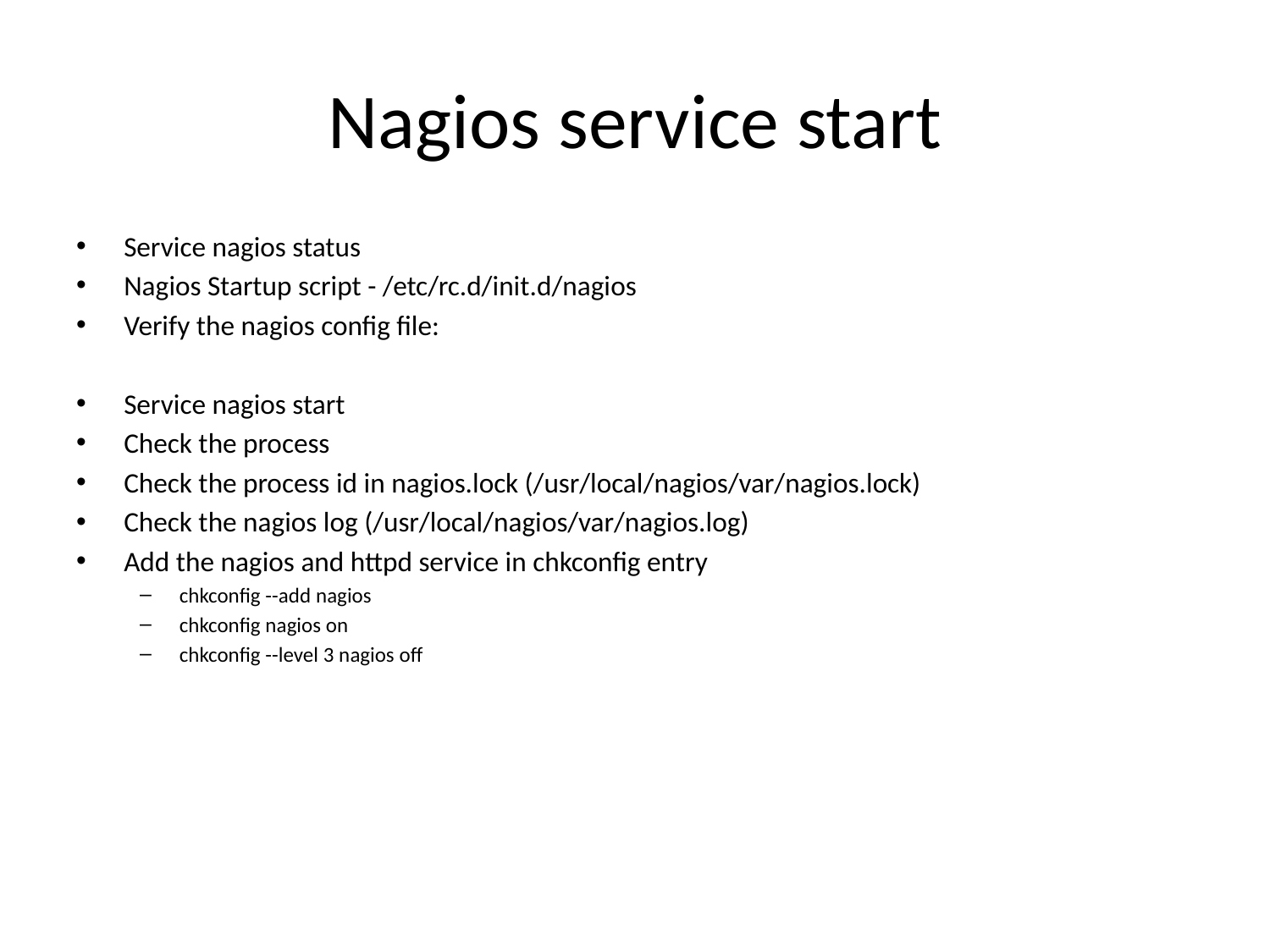

# Nagios service start
Service nagios status
Nagios Startup script - /etc/rc.d/init.d/nagios
Verify the nagios config file:

Service nagios start
Check the process
Check the process id in nagios.lock (/usr/local/nagios/var/nagios.lock)
Check the nagios log (/usr/local/nagios/var/nagios.log)
Add the nagios and httpd service in chkconfig entry
chkconfig --add nagios
chkconfig nagios on
chkconfig --level 3 nagios off